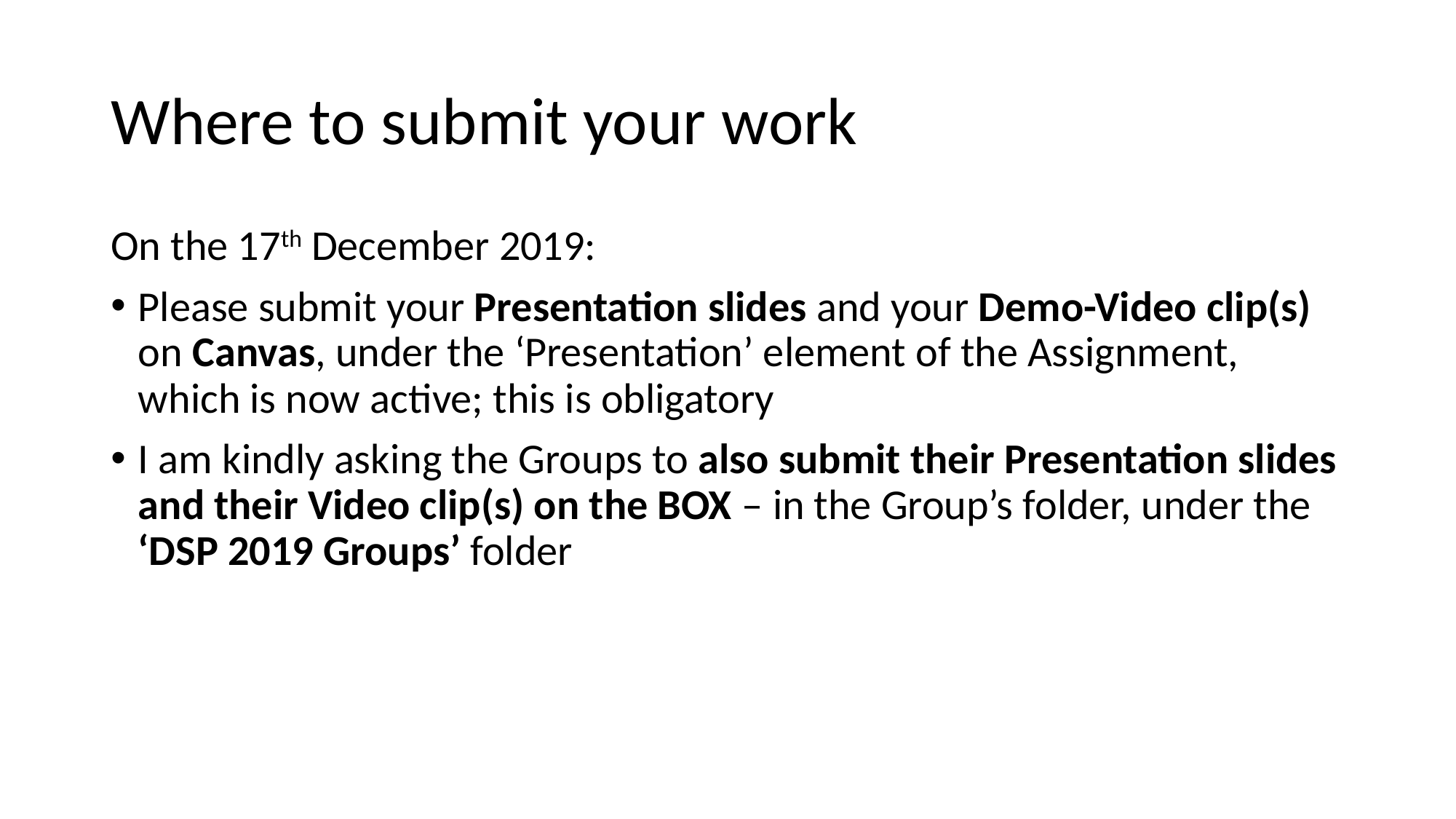

# Where to submit your work
On the 17th December 2019:
Please submit your Presentation slides and your Demo-Video clip(s) on Canvas, under the ‘Presentation’ element of the Assignment, which is now active; this is obligatory
I am kindly asking the Groups to also submit their Presentation slides and their Video clip(s) on the BOX – in the Group’s folder, under the ‘DSP 2019 Groups’ folder